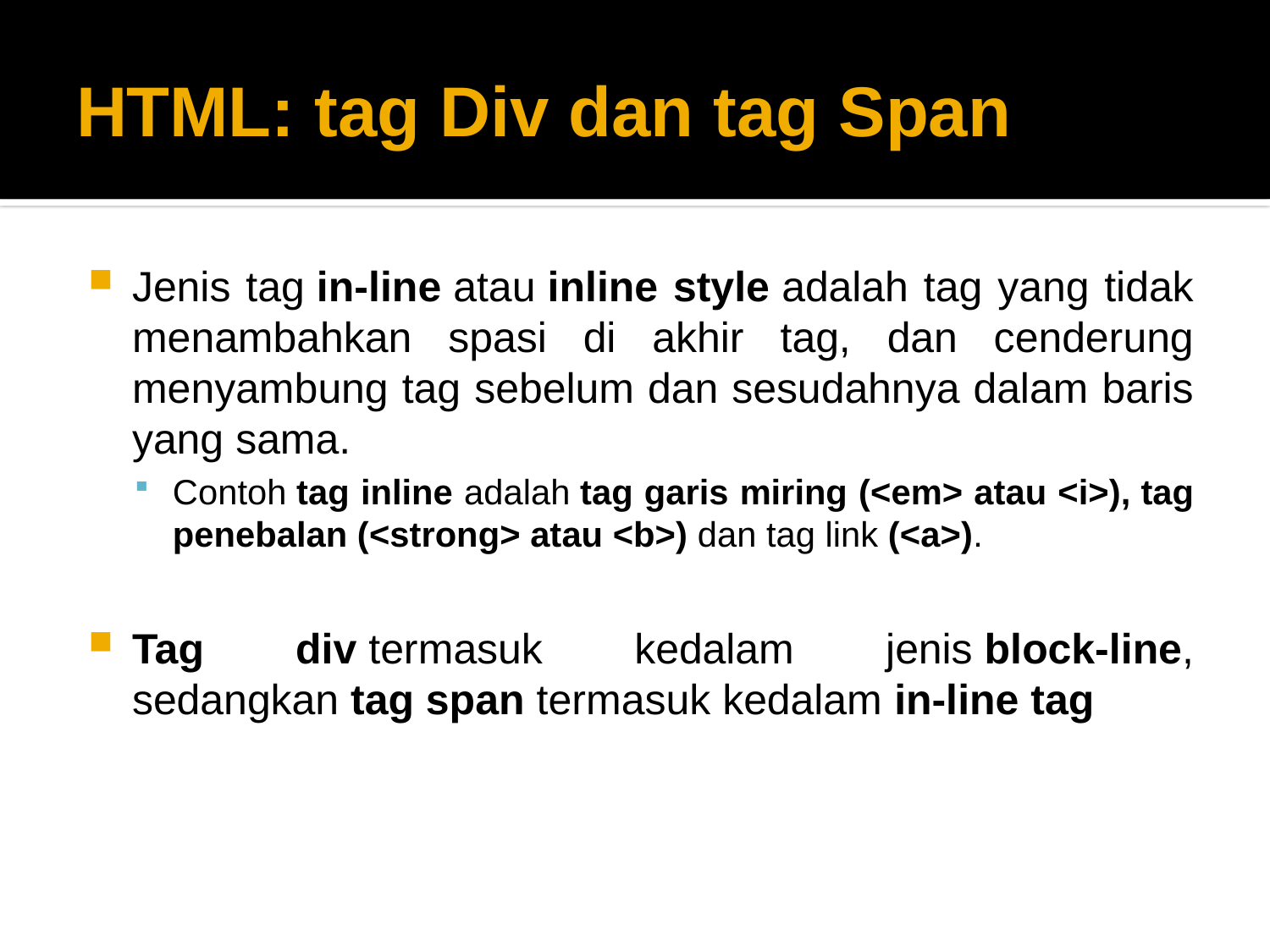

# HTML: tag Div dan tag Span
Jenis tag in-line atau inline style adalah tag yang tidak menambahkan spasi di akhir tag, dan cenderung menyambung tag sebelum dan sesudahnya dalam baris yang sama.
Contoh tag inline adalah tag garis miring (<em> atau <i>), tag penebalan (<strong> atau <b>) dan tag link (<a>).

Tag div termasuk kedalam jenis block-line, sedangkan tag span termasuk kedalam in-line tag